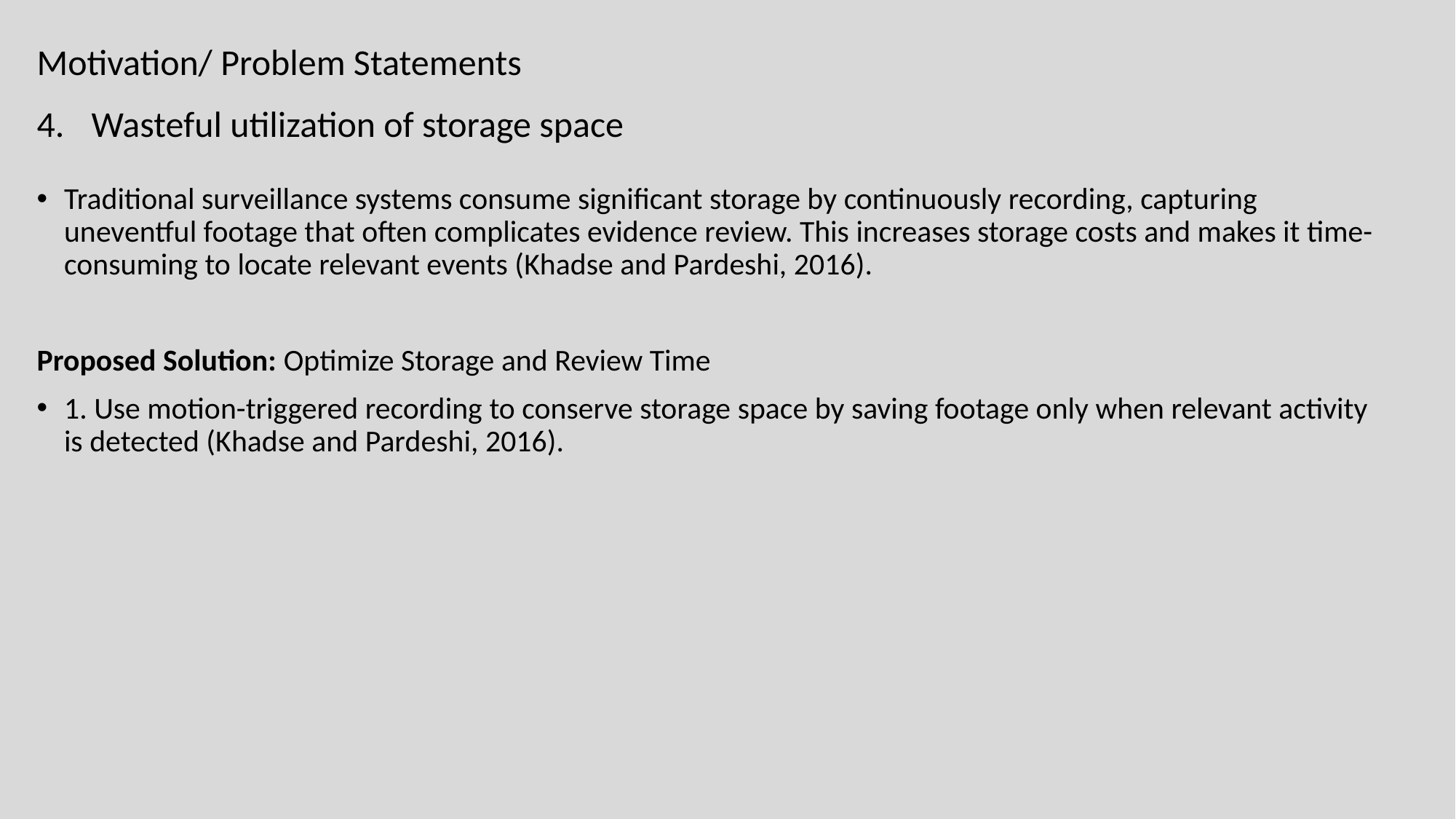

# Motivation/ Problem Statements
Wasteful utilization of storage space
Traditional surveillance systems consume significant storage by continuously recording, capturing uneventful footage that often complicates evidence review. This increases storage costs and makes it time-consuming to locate relevant events (Khadse and Pardeshi, 2016).

Proposed Solution: Optimize Storage and Review Time
1. Use motion-triggered recording to conserve storage space by saving footage only when relevant activity is detected (Khadse and Pardeshi, 2016).